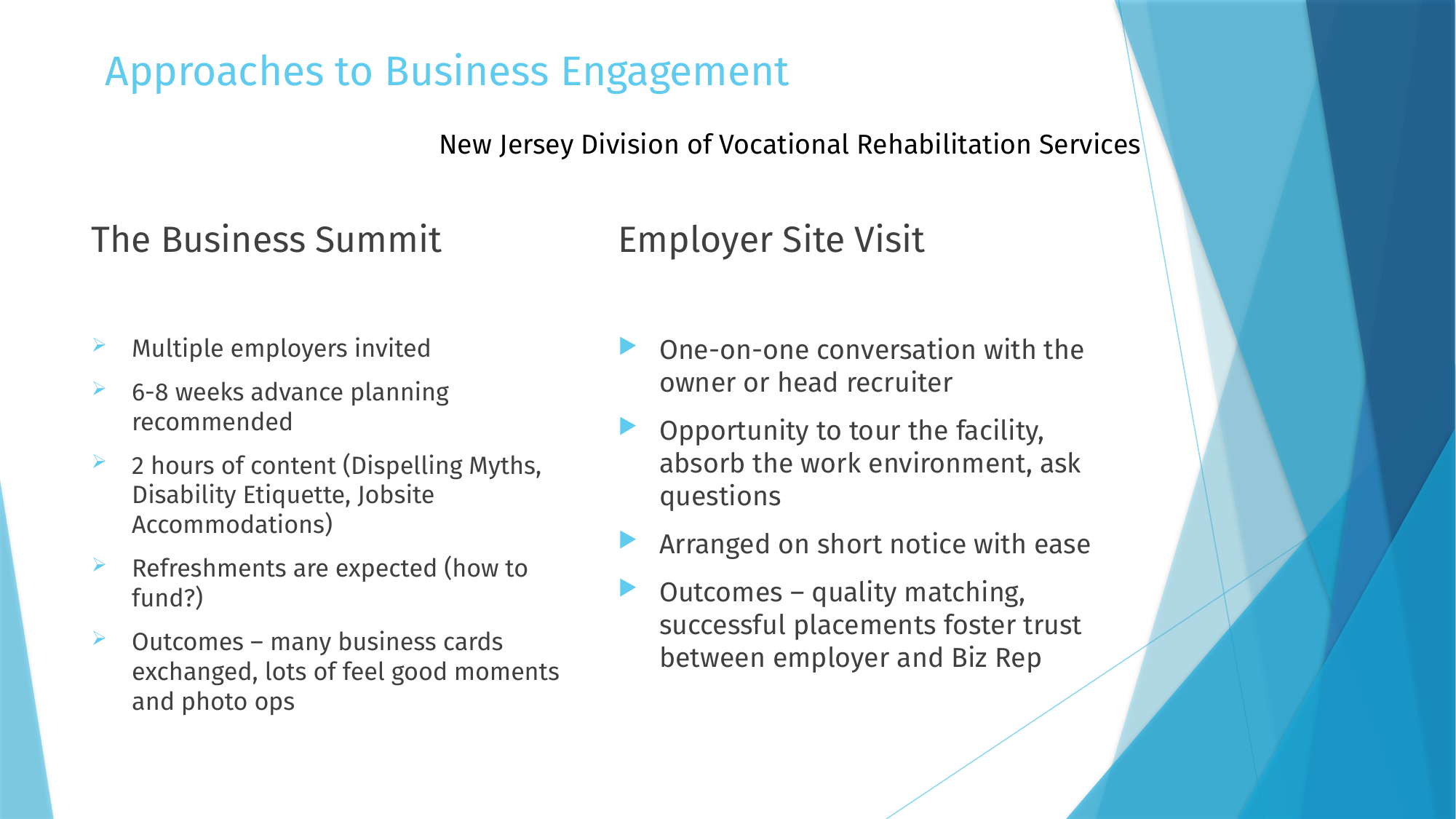

# Approaches to Business Engagement
New Jersey Division of Vocational Rehabilitation Services
The Business Summit
Employer Site Visit
Multiple employers invited
6-8 weeks advance planning recommended
2 hours of content (Dispelling Myths, Disability Etiquette, Jobsite Accommodations)
Refreshments are expected (how to fund?)
Outcomes – many business cards exchanged, lots of feel good moments and photo ops

One-on-one conversation with the owner or head recruiter
Opportunity to tour the facility, absorb the work environment, ask questions
Arranged on short notice with ease
Outcomes – quality matching, successful placements foster trust between employer and Biz Rep